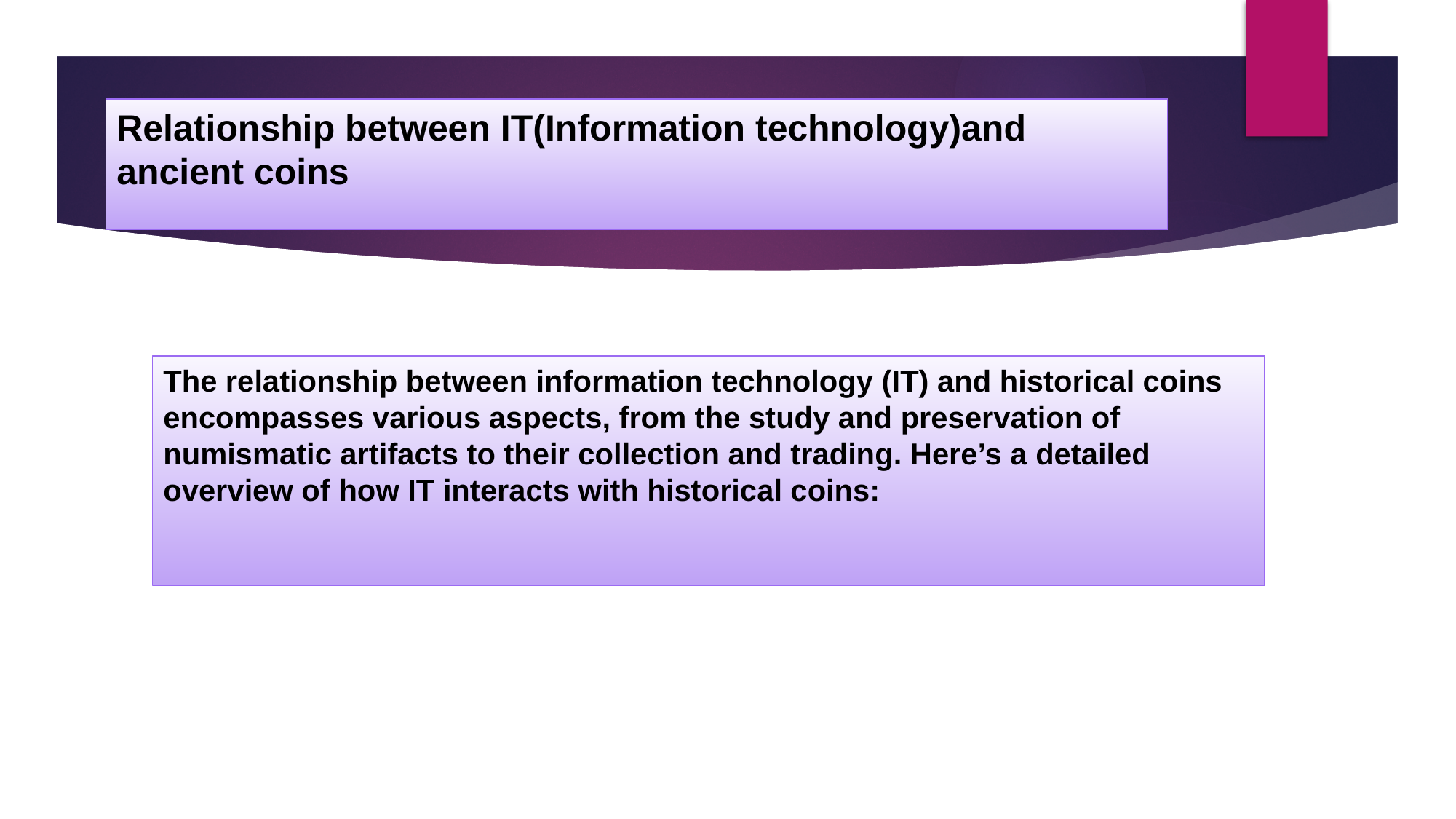

Relationship between IT(Information technology)and ancient coins

The relationship between information technology (IT) and historical coins encompasses various aspects, from the study and preservation of numismatic artifacts to their collection and trading. Here’s a detailed overview of how IT interacts with historical coins: